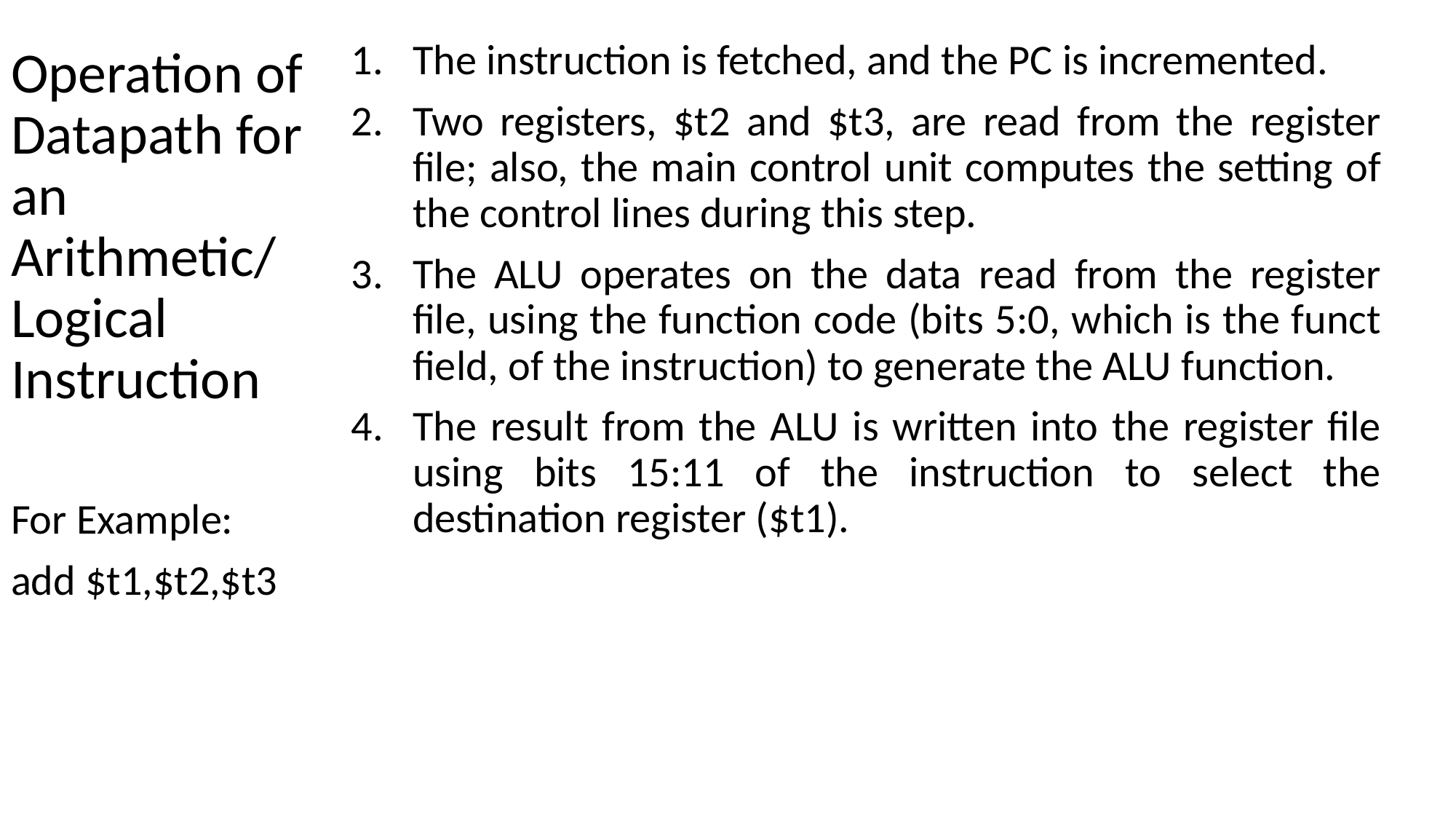

# Operation of Datapath for an Arithmetic/ Logical Instruction
The instruction is fetched, and the PC is incremented.
Two registers, $t2 and $t3, are read from the register file; also, the main control unit computes the setting of the control lines during this step.
The ALU operates on the data read from the register file, using the function code (bits 5:0, which is the funct field, of the instruction) to generate the ALU function.
The result from the ALU is written into the register file using bits 15:11 of the instruction to select the destination register ($t1).
For Example:
add $t1,$t2,$t3